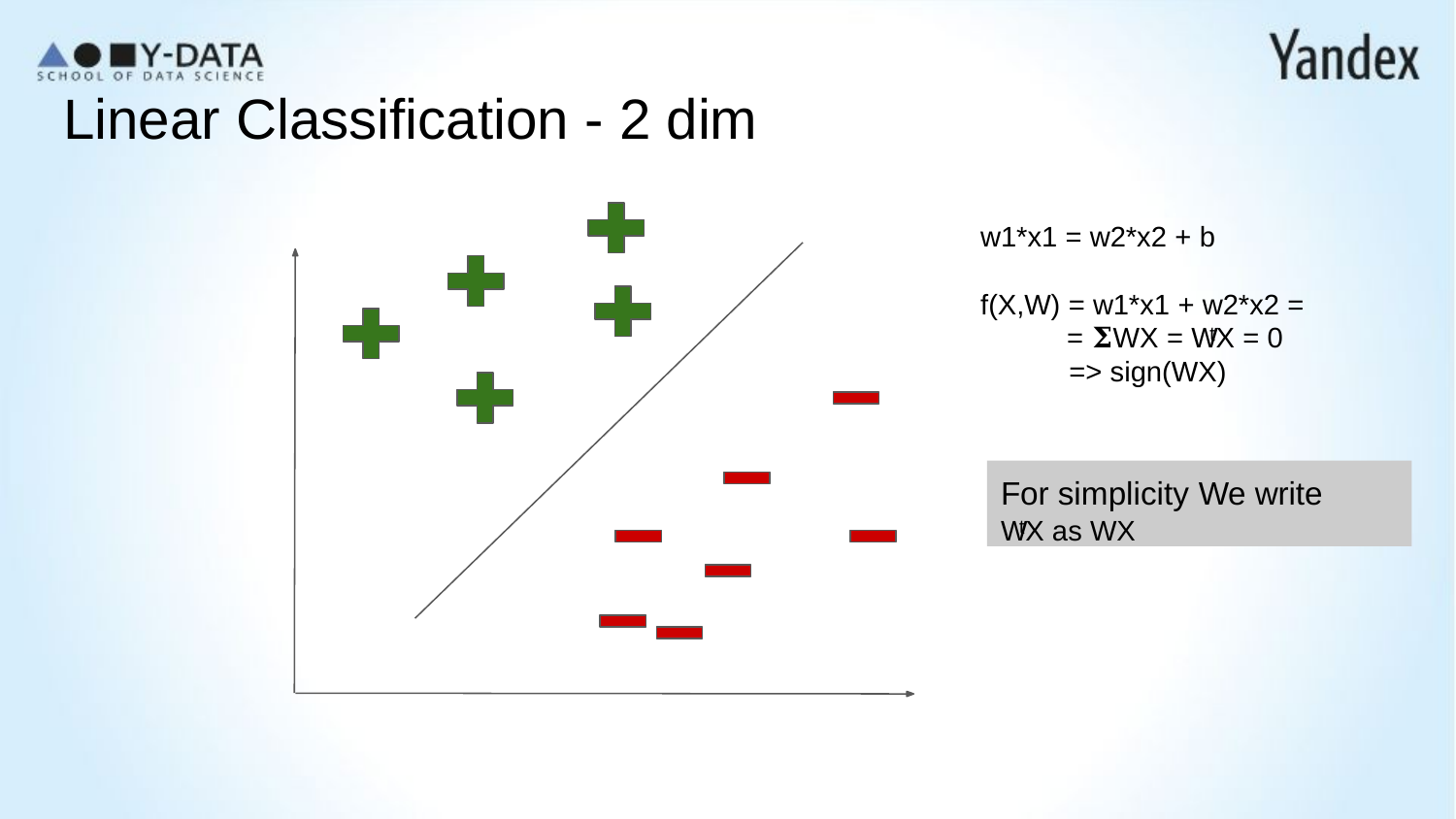

# Linear Classification - 2 dim

w1*x1 = w2*x2 + b

f(X,W) = w1*x1 + w2*x2 =
= 𝚺WX = WᵗX = 0
=> sign(WX)
For simplicity We write
WᵗX as WX